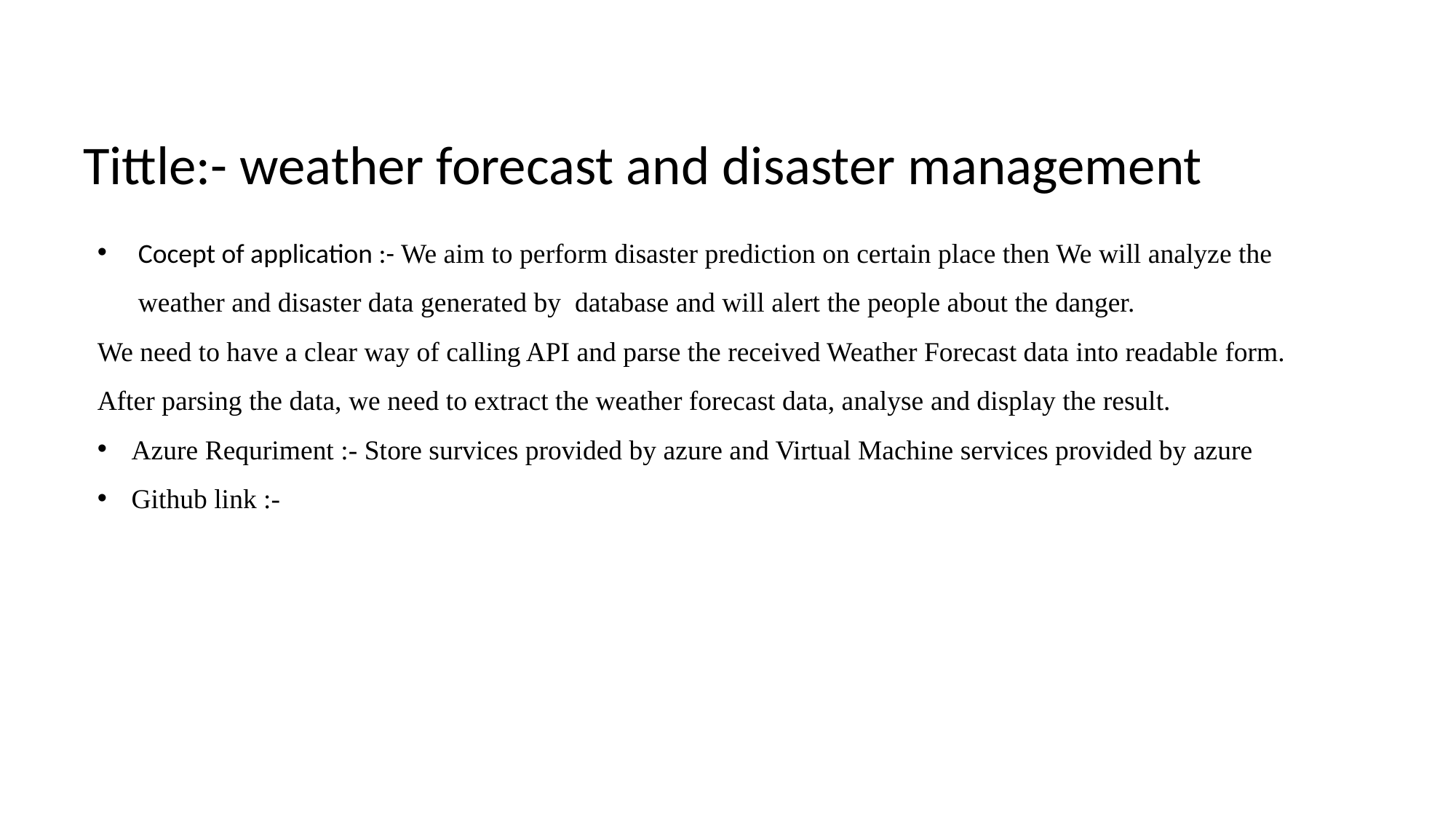

Tittle:- weather forecast and disaster management
Cocept of application :- We aim to perform disaster prediction on certain place then We will analyze the weather and disaster data generated by  database and will alert the people about the danger.
We need to have a clear way of calling API and parse the received Weather Forecast data into readable form. After parsing the data, we need to extract the weather forecast data, analyse and display the result.
Azure Requriment :- Store survices provided by azure and Virtual Machine services provided by azure
Github link :-